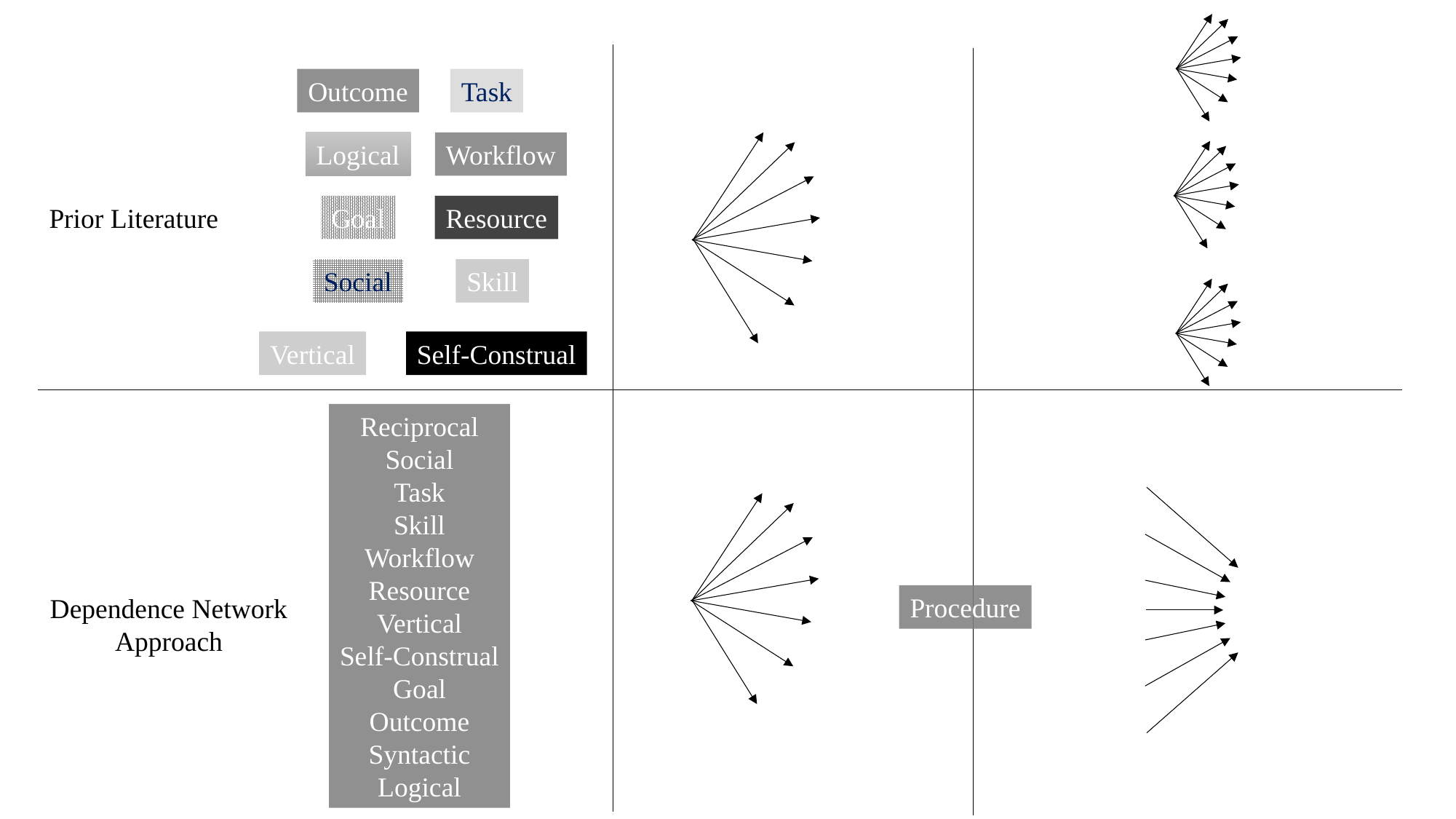

Outcome
Task
Logical
Workflow
Prior Literature
Goal
Resource
Social
Skill
Vertical
Self-Construal
Reciprocal
Social
Task
Skill
Workflow
Resource
Vertical
Self-Construal
Goal
Outcome
Syntactic
Logical
Procedure
Dependence Network
Approach